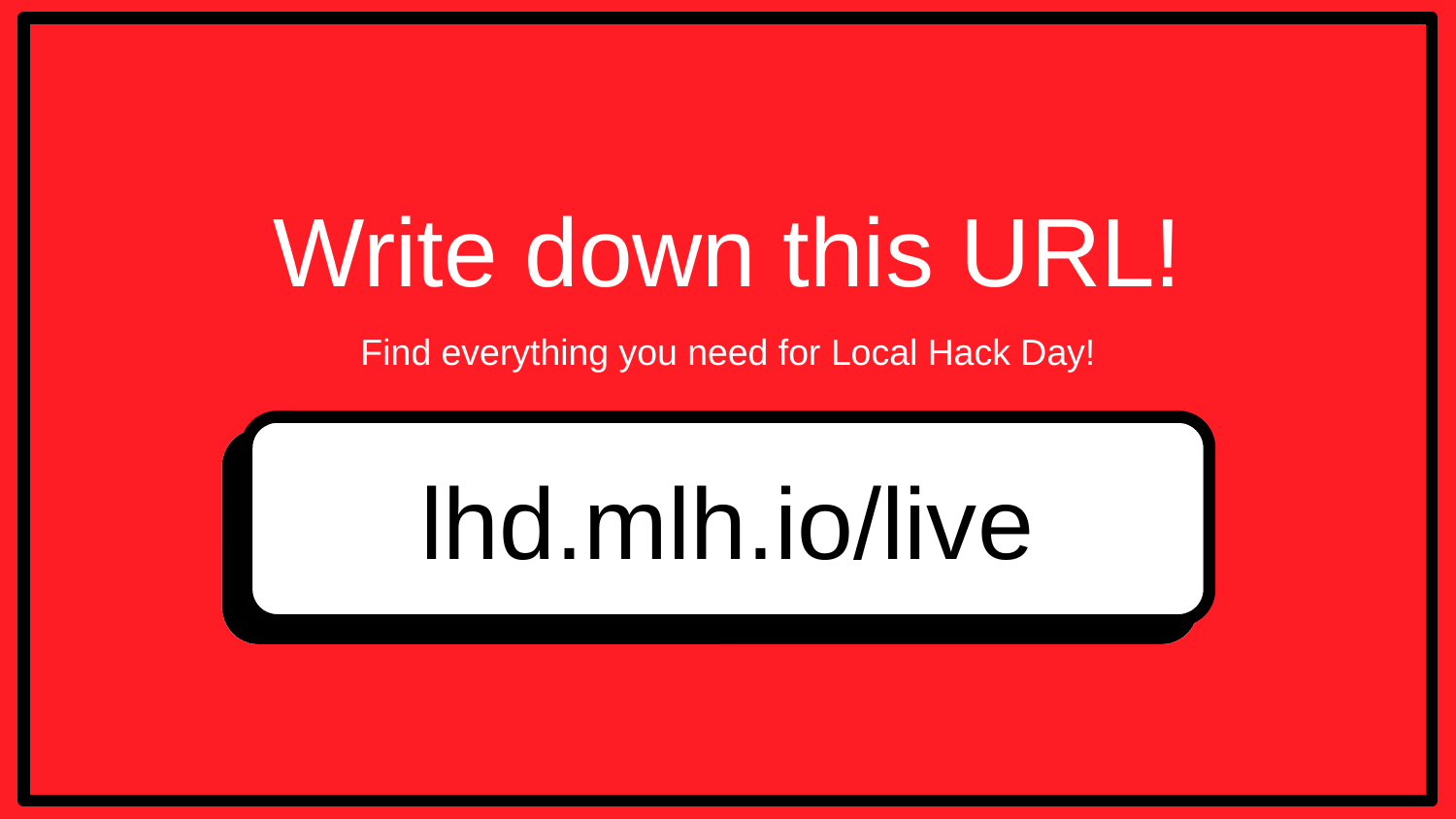

Write down this URL!
Find everything you need for Local Hack Day!
lhd.mlh.io/live